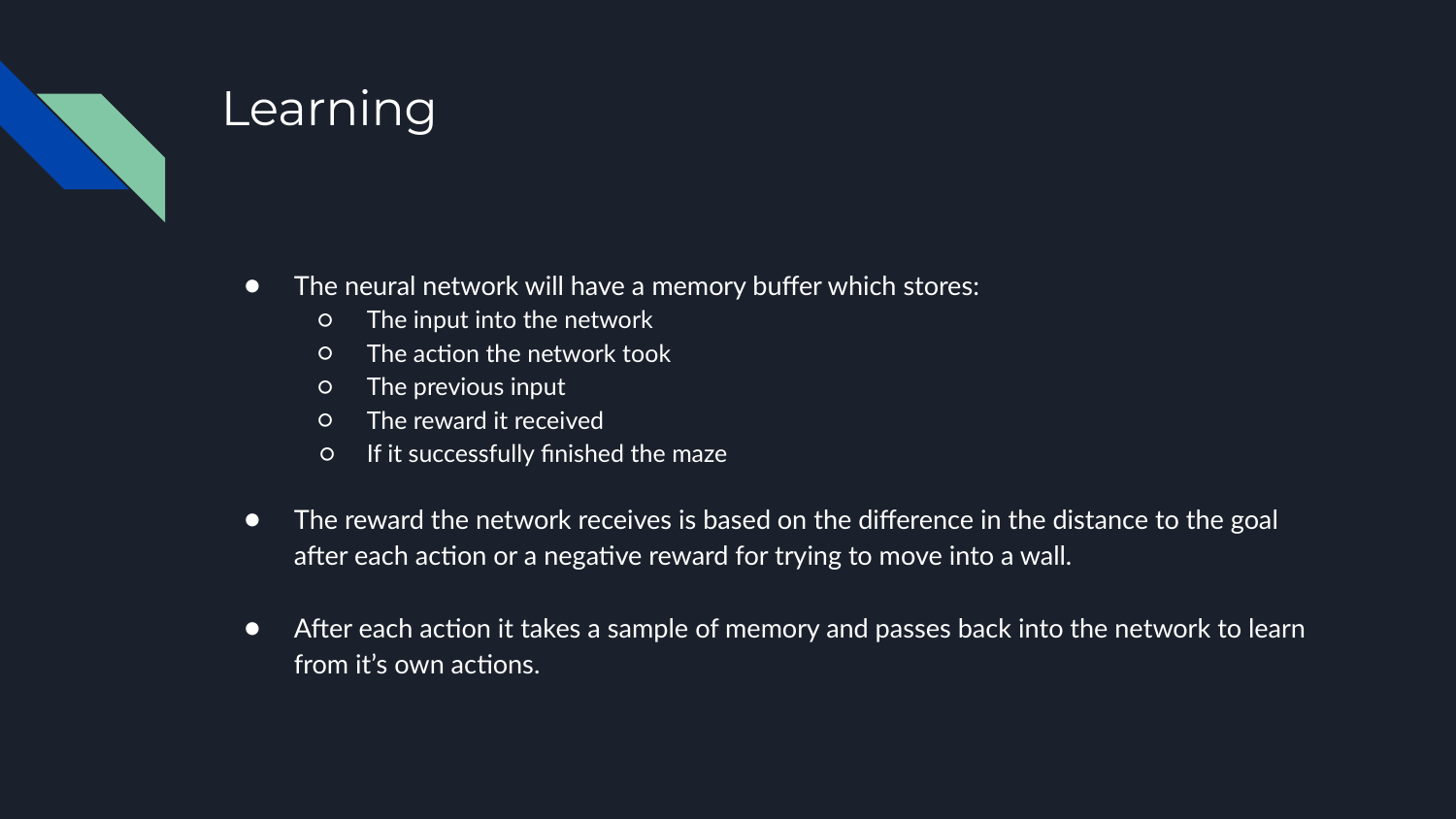

# Learning
The neural network will have a memory buffer which stores:
The input into the network
The action the network took
The previous input
The reward it received
If it successfully finished the maze
The reward the network receives is based on the difference in the distance to the goal after each action or a negative reward for trying to move into a wall.
After each action it takes a sample of memory and passes back into the network to learn from it’s own actions.